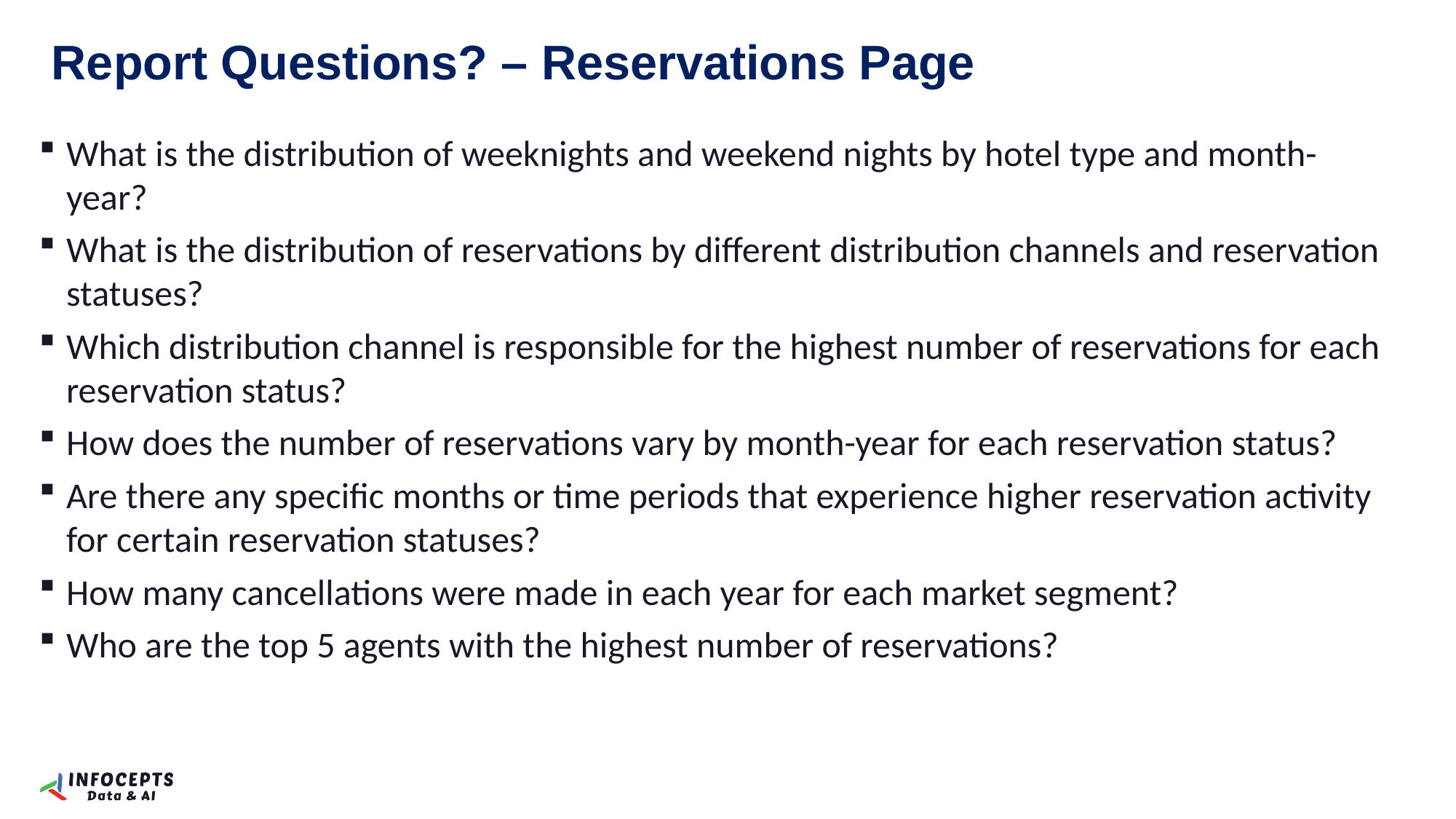

Report Questions? – Reservations Page
What is the distribution of weeknights and weekend nights by hotel type and month-year?
What is the distribution of reservations by different distribution channels and reservation statuses?
Which distribution channel is responsible for the highest number of reservations for each reservation status?
How does the number of reservations vary by month-year for each reservation status?
Are there any specific months or time periods that experience higher reservation activity for certain reservation statuses?
How many cancellations were made in each year for each market segment?
Who are the top 5 agents with the highest number of reservations?